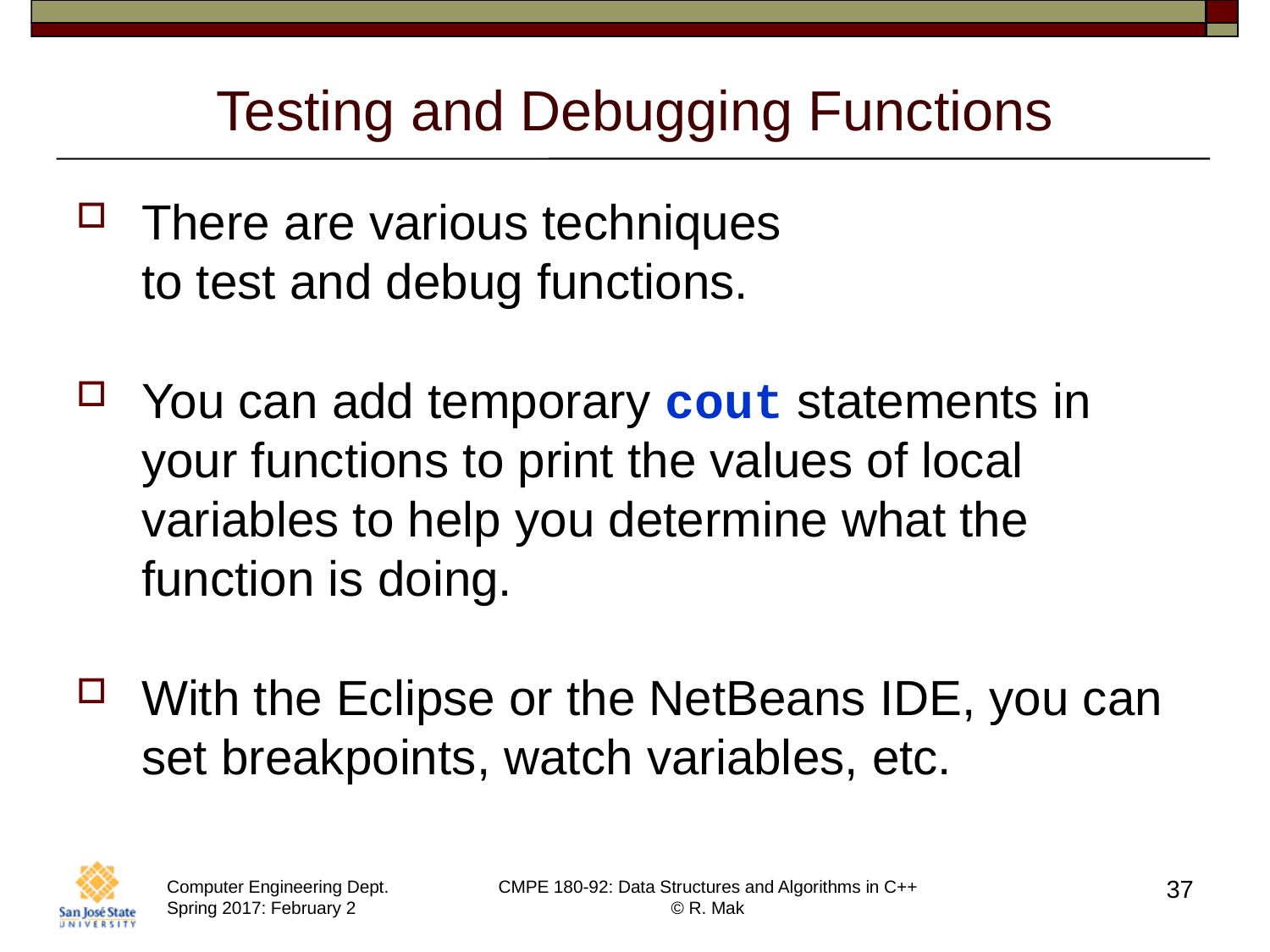

# Testing and Debugging Functions
There are various techniques
to test and debug functions.

You can add temporary cout statements in your functions to print the values of local variables to help you determine what the function is doing.

With the Eclipse or the NetBeans IDE, you can set breakpoints, watch variables, etc.
37